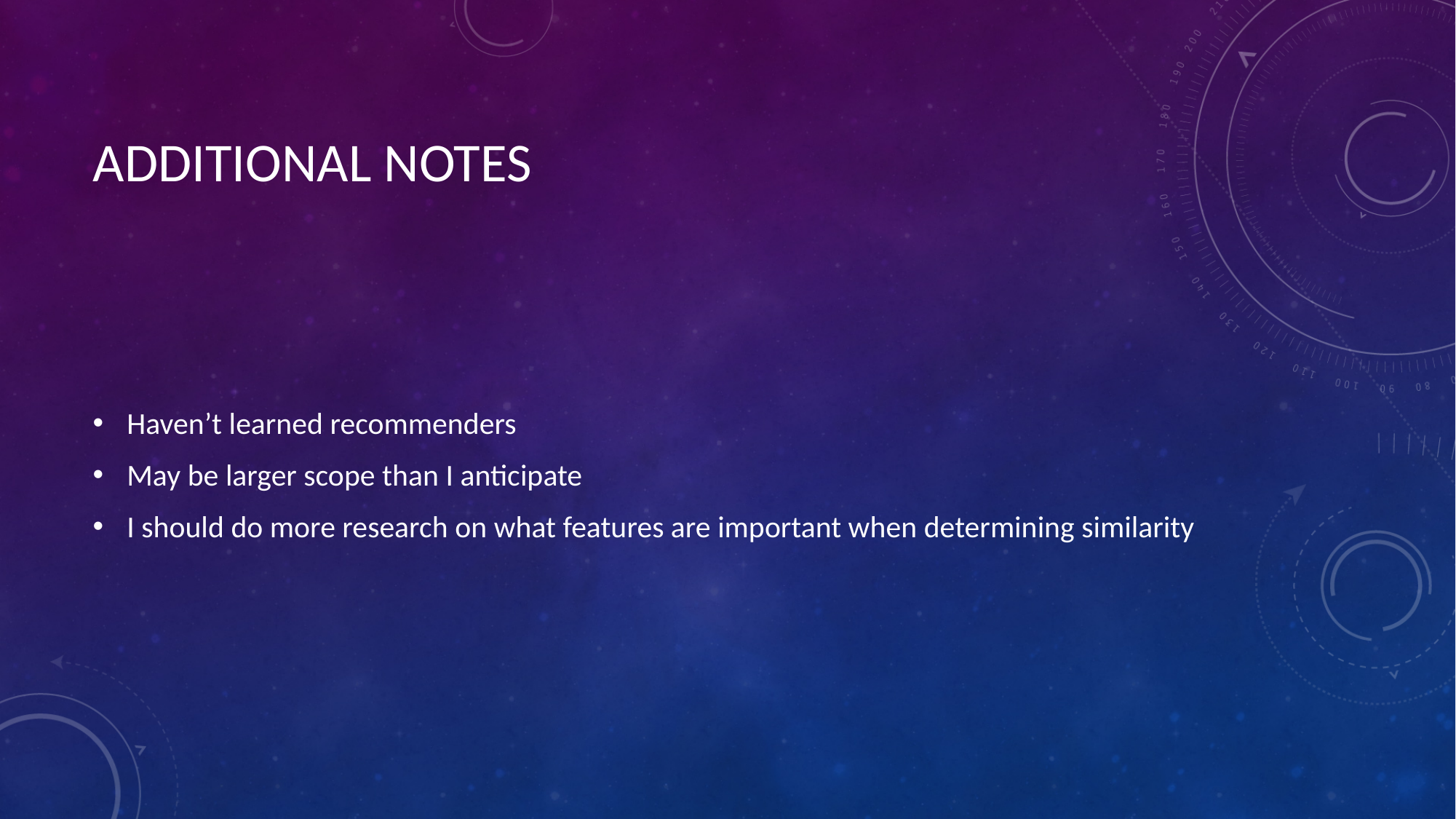

# Additional notes
Haven’t learned recommenders
May be larger scope than I anticipate
I should do more research on what features are important when determining similarity